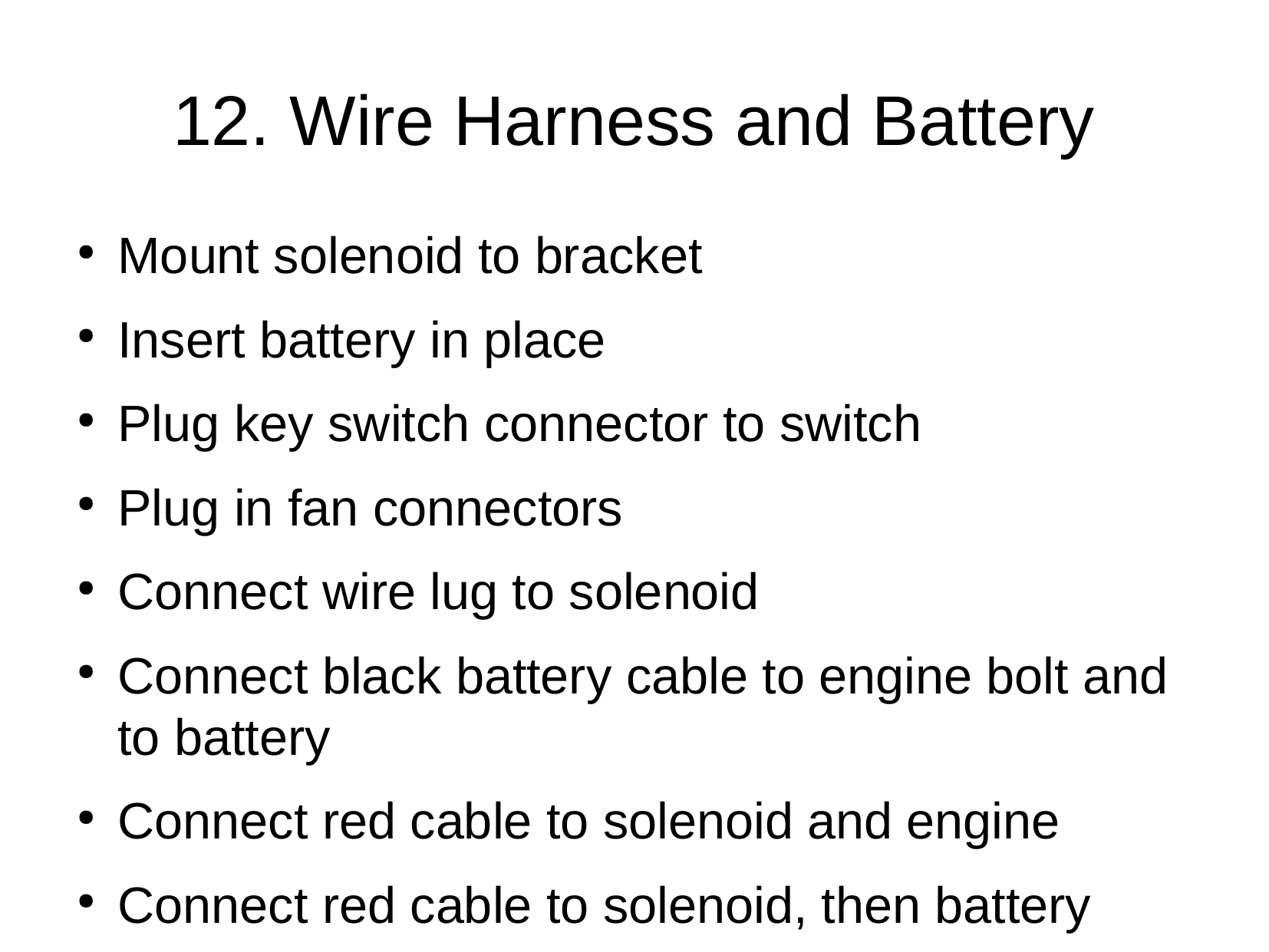

12. Wire Harness and Battery
Mount solenoid to bracket
Insert battery in place
Plug key switch connector to switch
Plug in fan connectors
Connect wire lug to solenoid
Connect black battery cable to engine bolt and to battery
Connect red cable to solenoid and engine
Connect red cable to solenoid, then battery